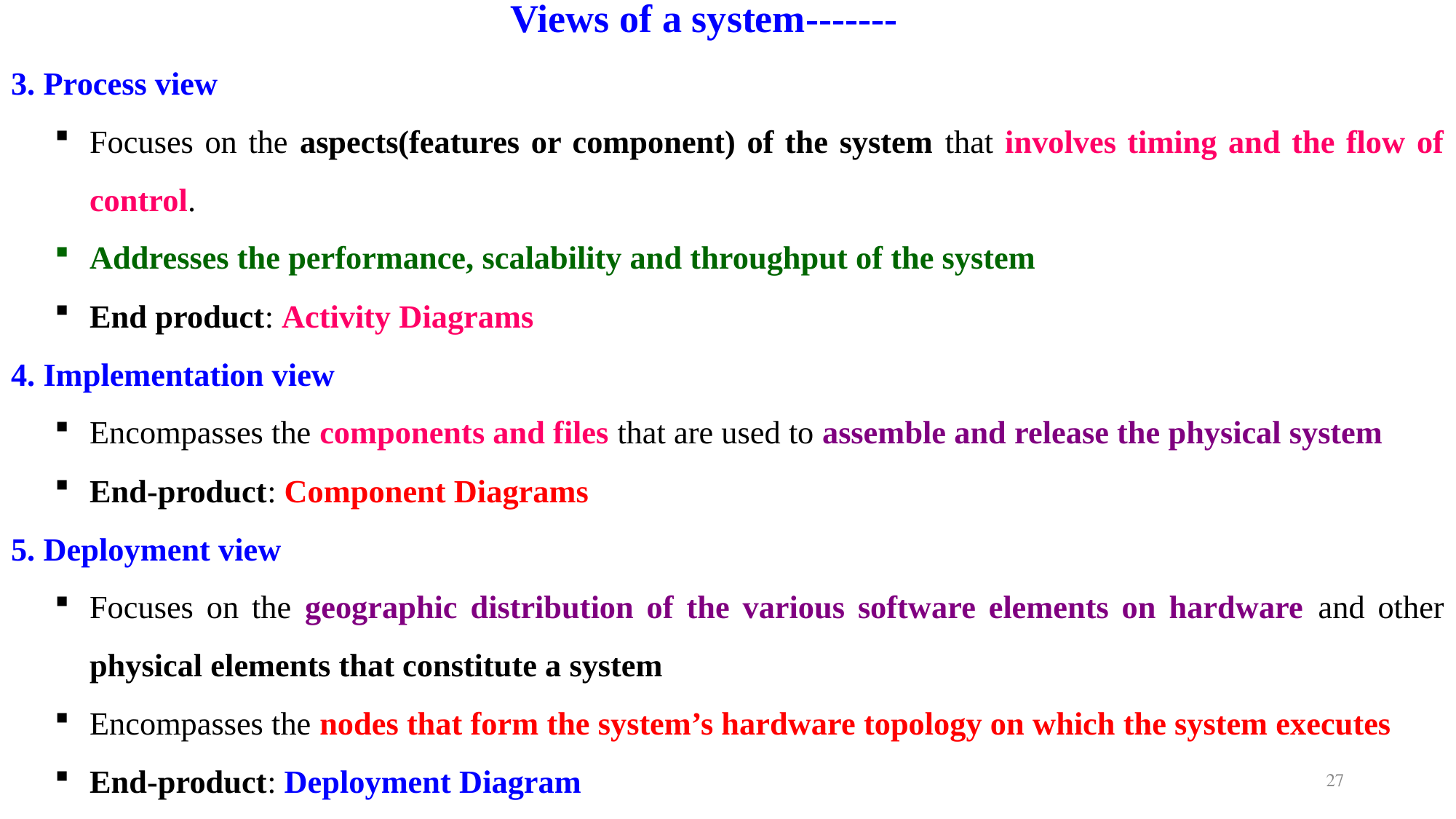

Views of a system-------
3. Process view
Focuses on the aspects(features or component) of the system that involves timing and the flow of control.
Addresses the performance, scalability and throughput of the system
End product: Activity Diagrams
4. Implementation view
Encompasses the components and files that are used to assemble and release the physical system
End-product: Component Diagrams
5. Deployment view
Focuses on the geographic distribution of the various software elements on hardware and other physical elements that constitute a system
Encompasses the nodes that form the system’s hardware topology on which the system executes
End-product: Deployment Diagram
27